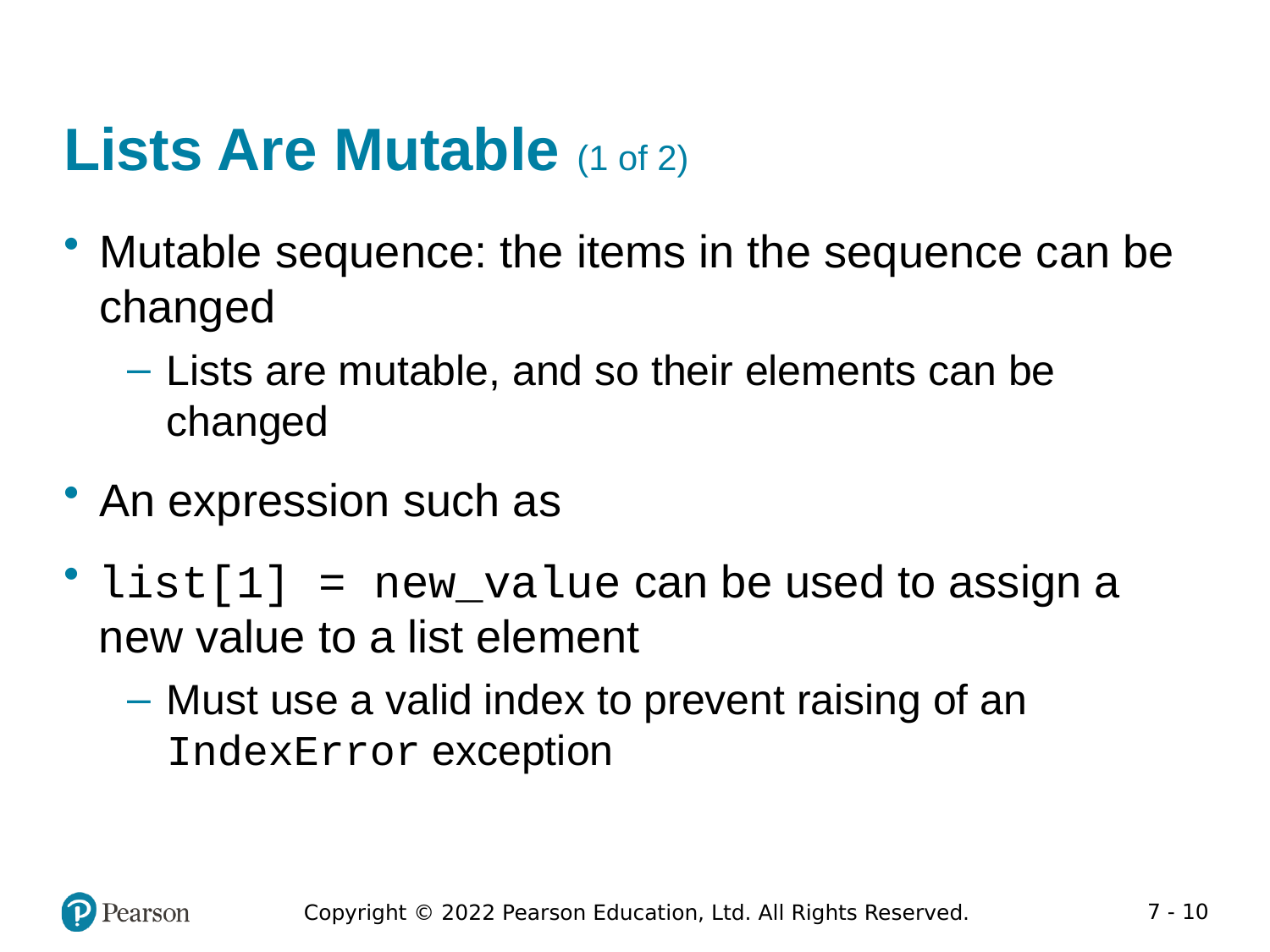

# Lists Are Mutable (1 of 2)
Mutable sequence: the items in the sequence can be changed
Lists are mutable, and so their elements can be changed
An expression such as
list[1] = new_value can be used to assign a new value to a list element
Must use a valid index to prevent raising of an IndexError exception